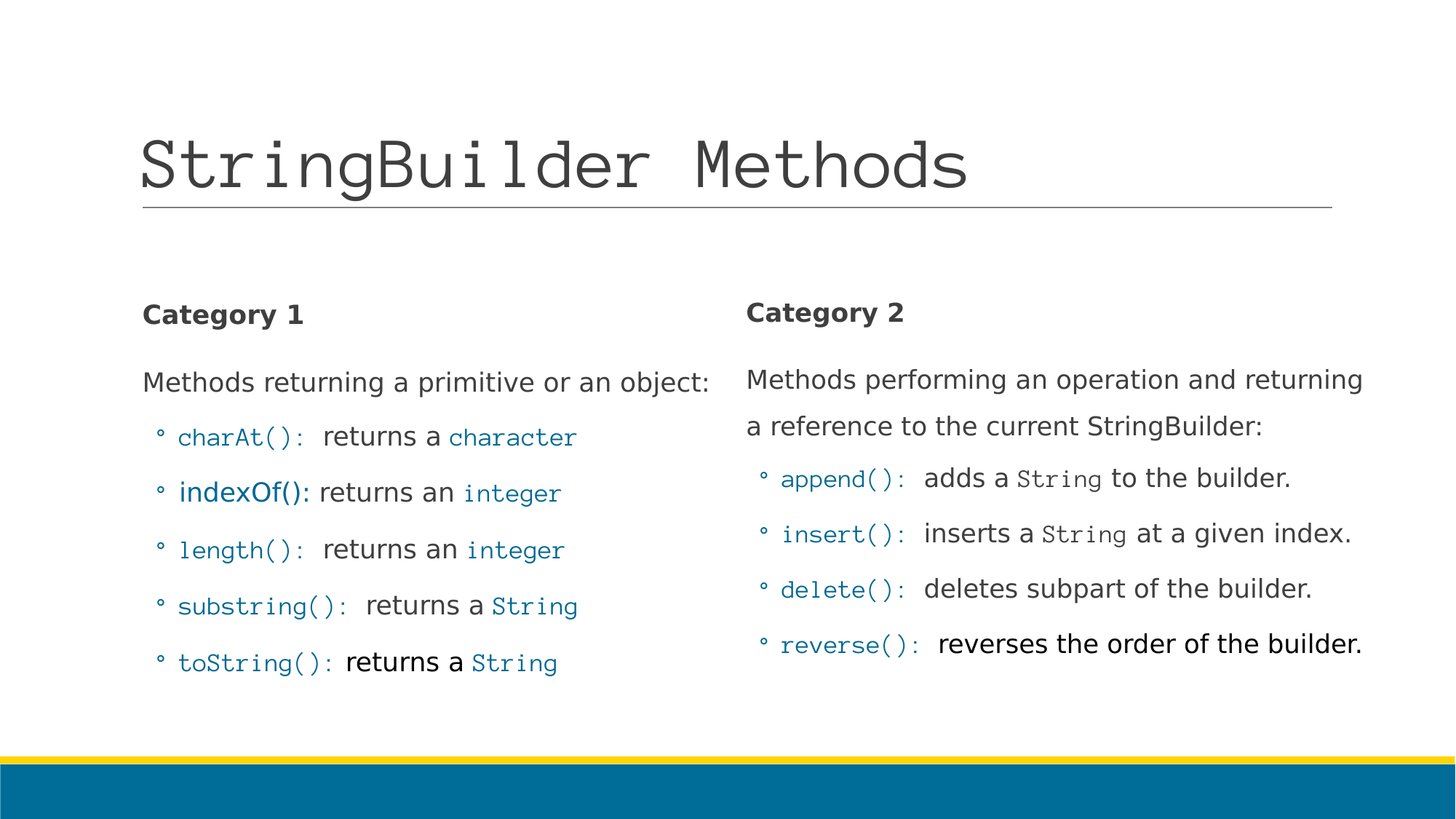

# StringBuilder Methods

Category 1
Methods returning a primitive or an object:
charAt(): returns a character
indexOf(): returns an integer
length(): returns an integer
substring(): returns a String
toString(): returns a String

Category 2
Methods performing an operation and returning a reference to the current StringBuilder:
append(): adds a String to the builder.
insert(): inserts a String at a given index.
delete(): deletes subpart of the builder.
reverse(): reverses the order of the builder.